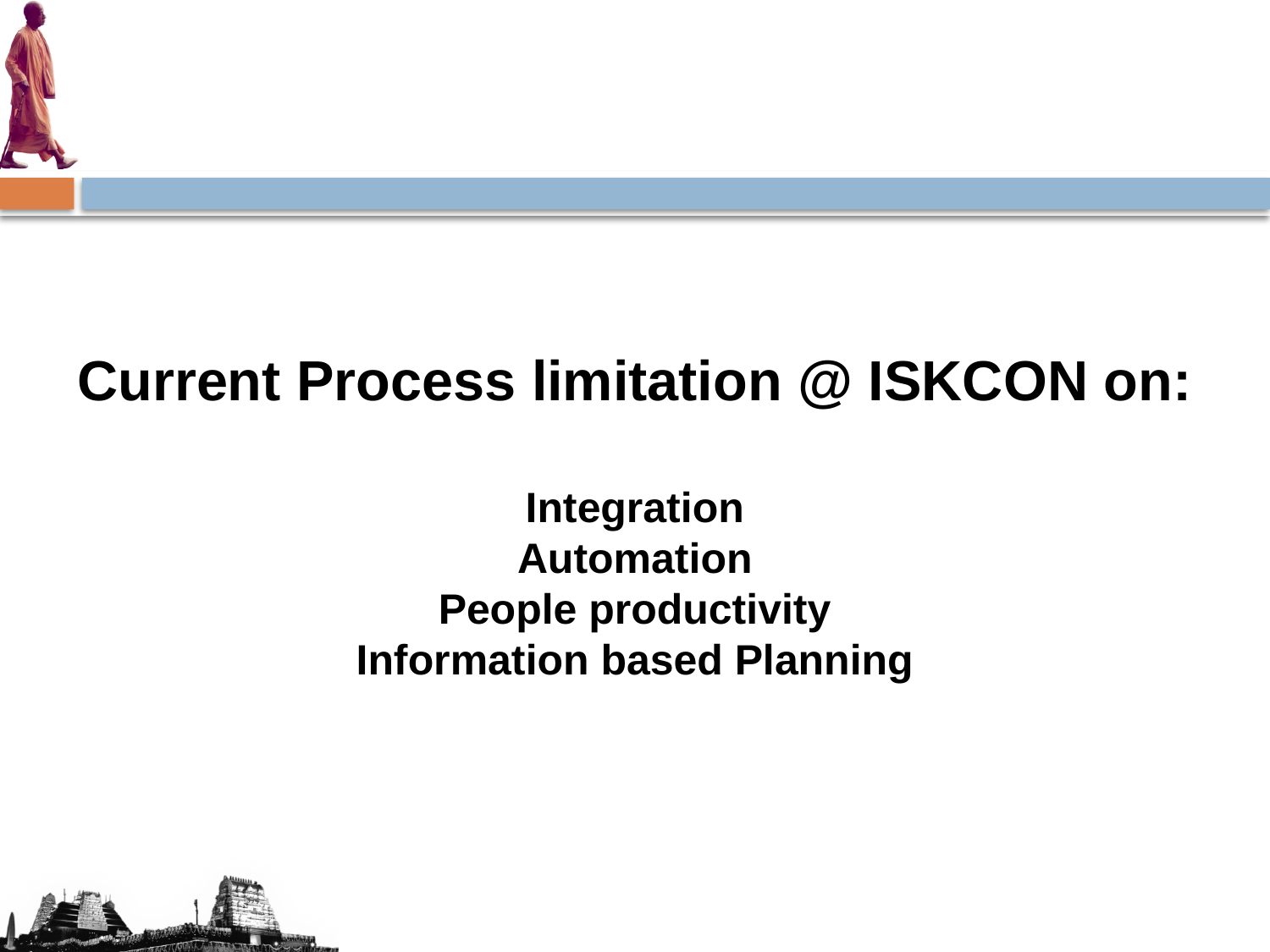

Current Process limitation @ ISKCON on:

Integration
Automation
People productivity
Information based Planning